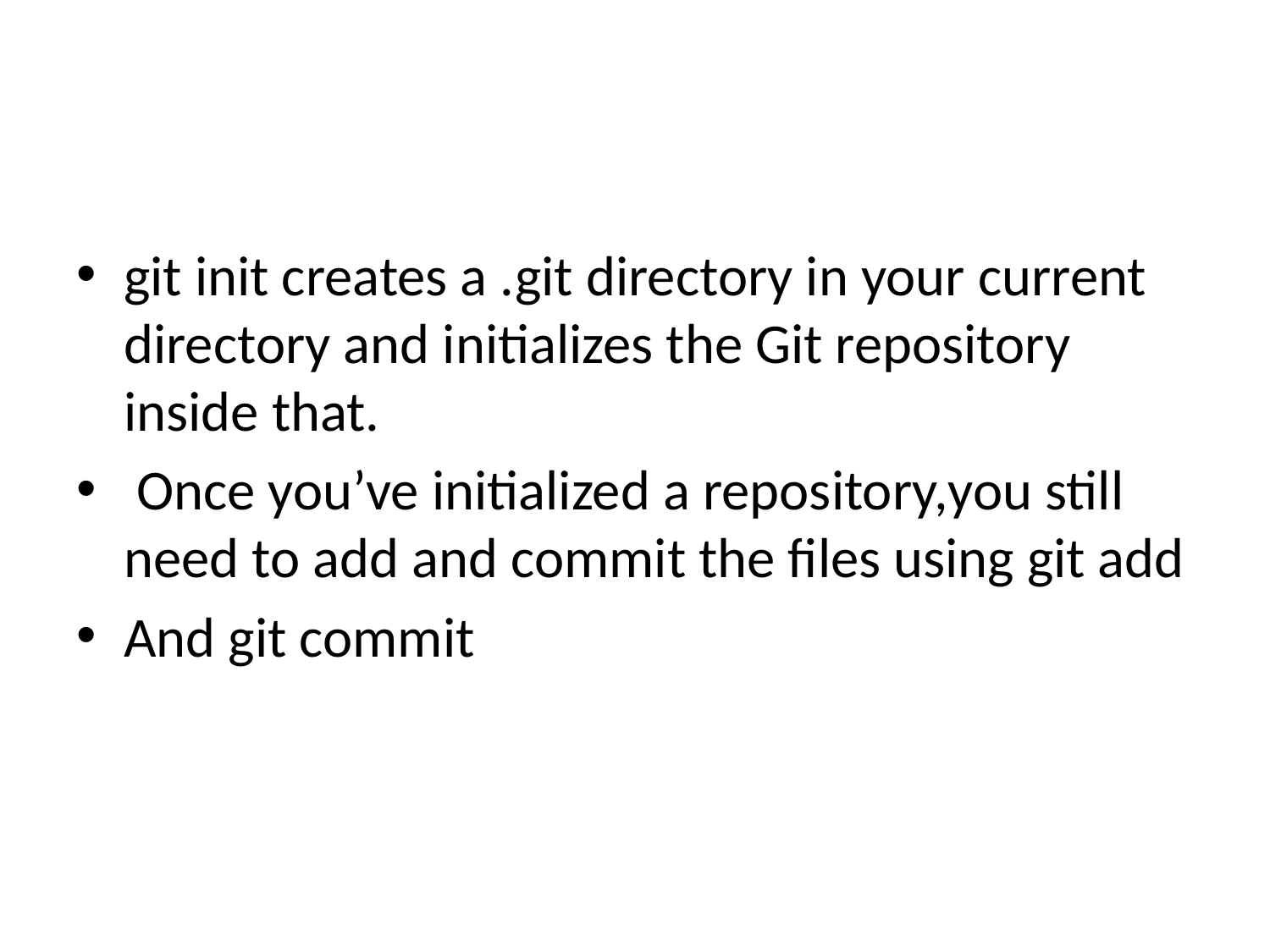

#
git init creates a .git directory in your current directory and initializes the Git repository inside that.
 Once you’ve initialized a repository,you still need to add and commit the files using git add
And git commit